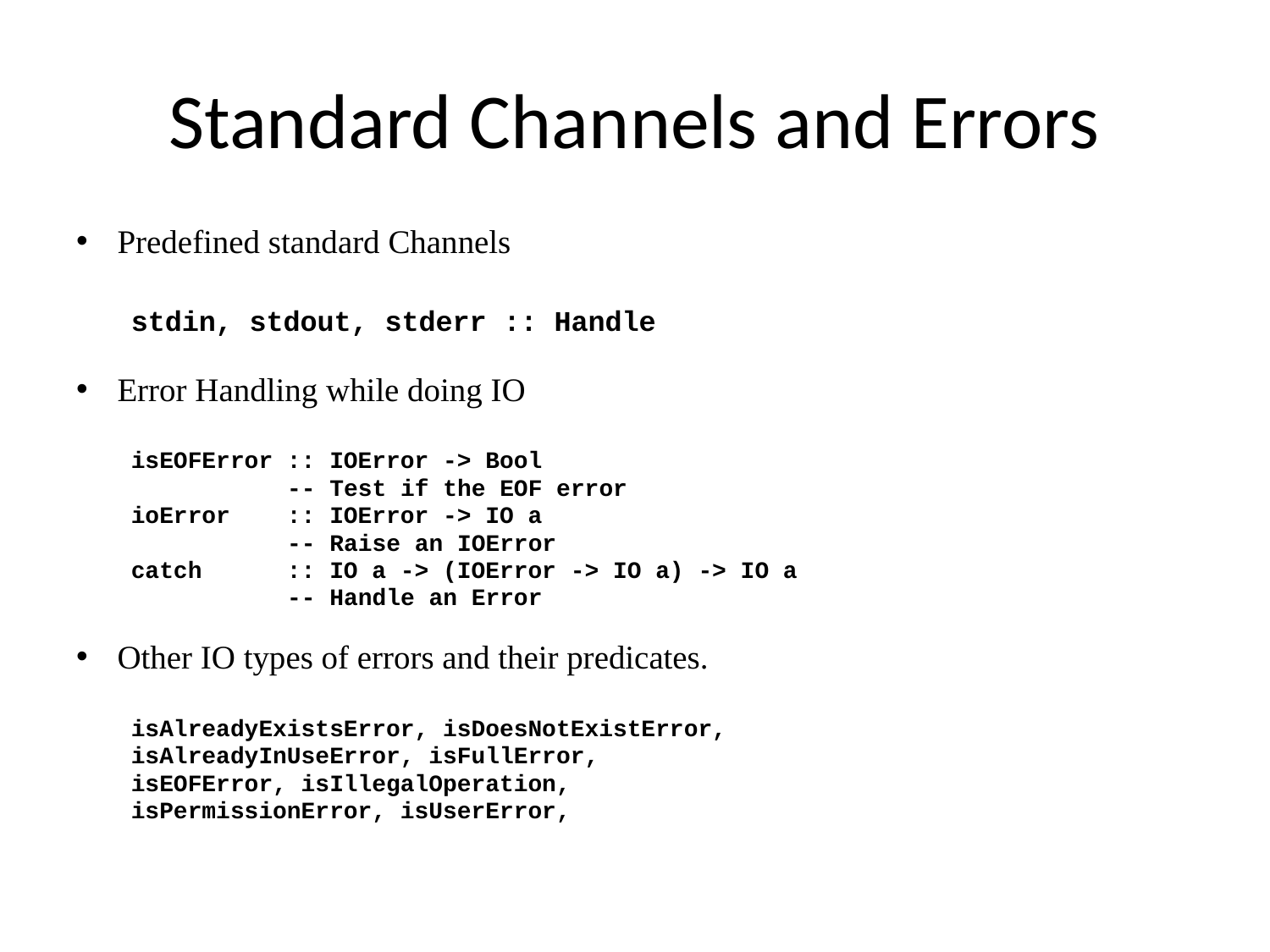

# Standard Channels and Errors
Predefined standard Channels

stdin, stdout, stderr :: Handle

Error Handling while doing IO

isEOFError :: IOError -> Bool
           -- Test if the EOF error
ioError    :: IOError -> IO a
           -- Raise an IOError
catch      :: IO a -> (IOError -> IO a) -> IO a
           -- Handle an Error

Other IO types of errors and their predicates.

isAlreadyExistsError, isDoesNotExistError,
isAlreadyInUseError, isFullError,
isEOFError, isIllegalOperation,
isPermissionError, isUserError,